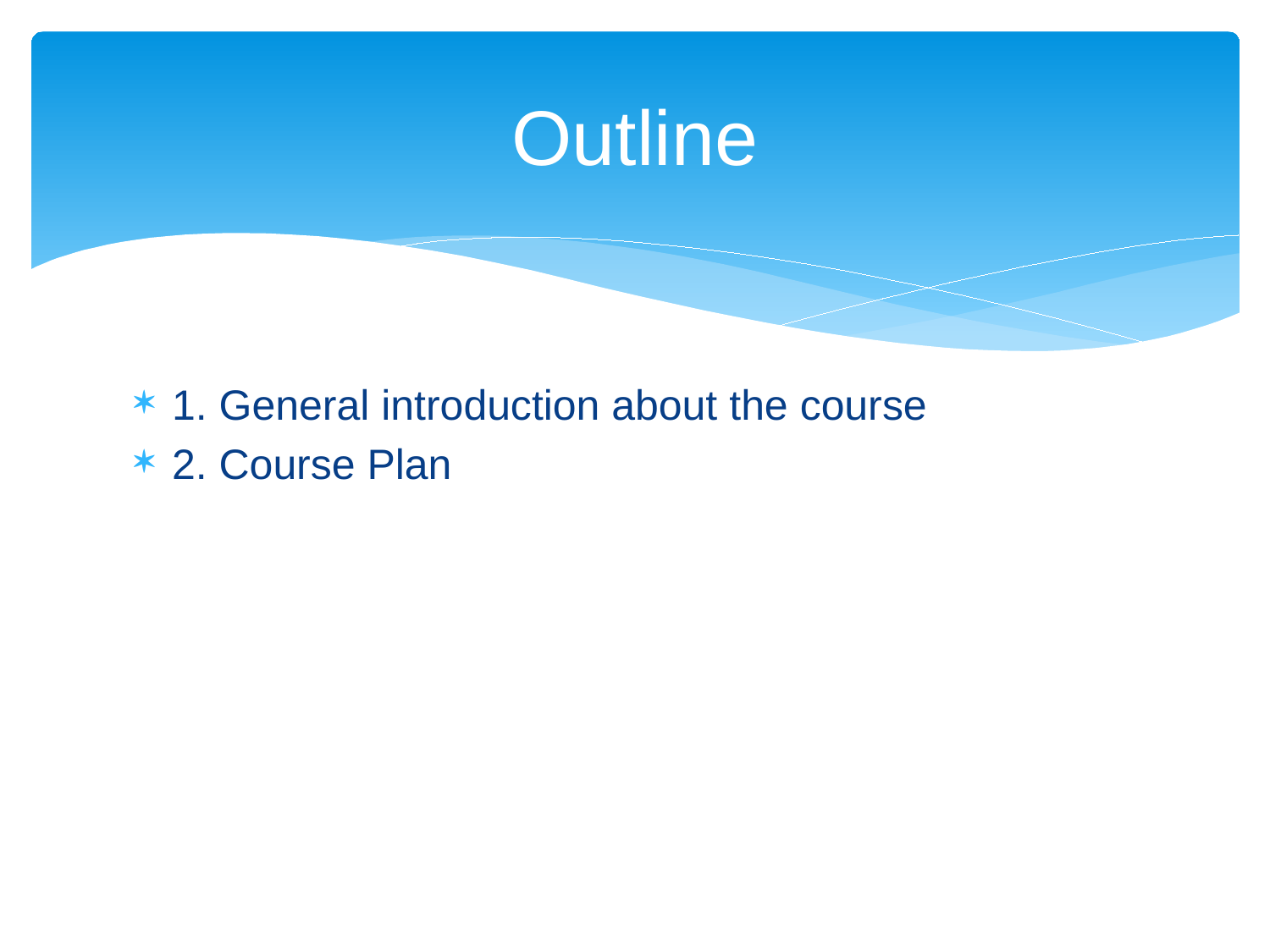

# Outline
1. General introduction about the course
2. Course Plan